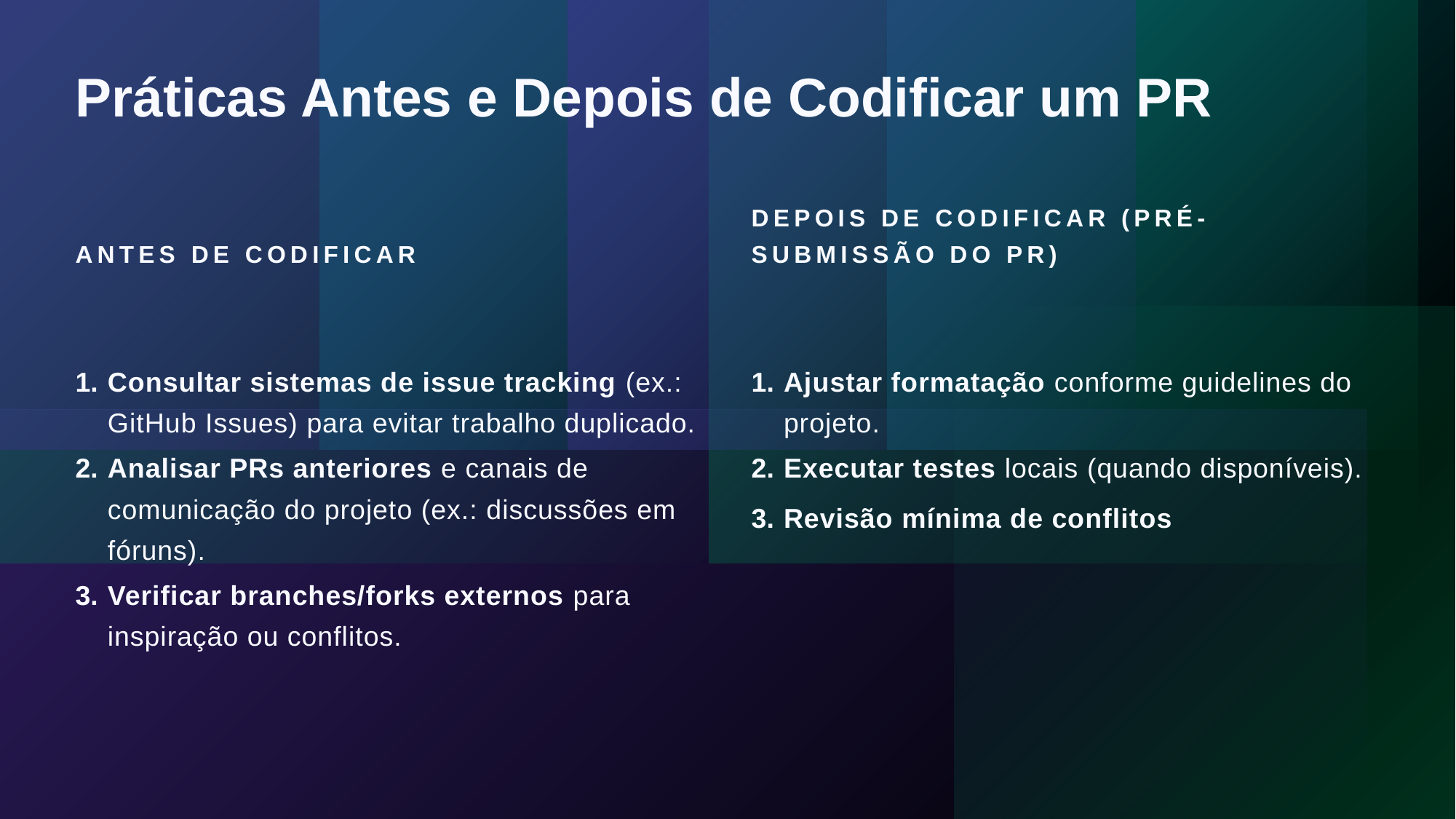

# Práticas Antes e Depois de Codificar um PR
Depois de Codificar (Pré-submissão do PR)

Antes de Codificar

Consultar sistemas de issue tracking (ex.: GitHub Issues) para evitar trabalho duplicado.
Analisar PRs anteriores e canais de comunicação do projeto (ex.: discussões em fóruns).
Verificar branches/forks externos para inspiração ou conflitos.

Ajustar formatação conforme guidelines do projeto.
Executar testes locais (quando disponíveis).
Revisão mínima de conflitos